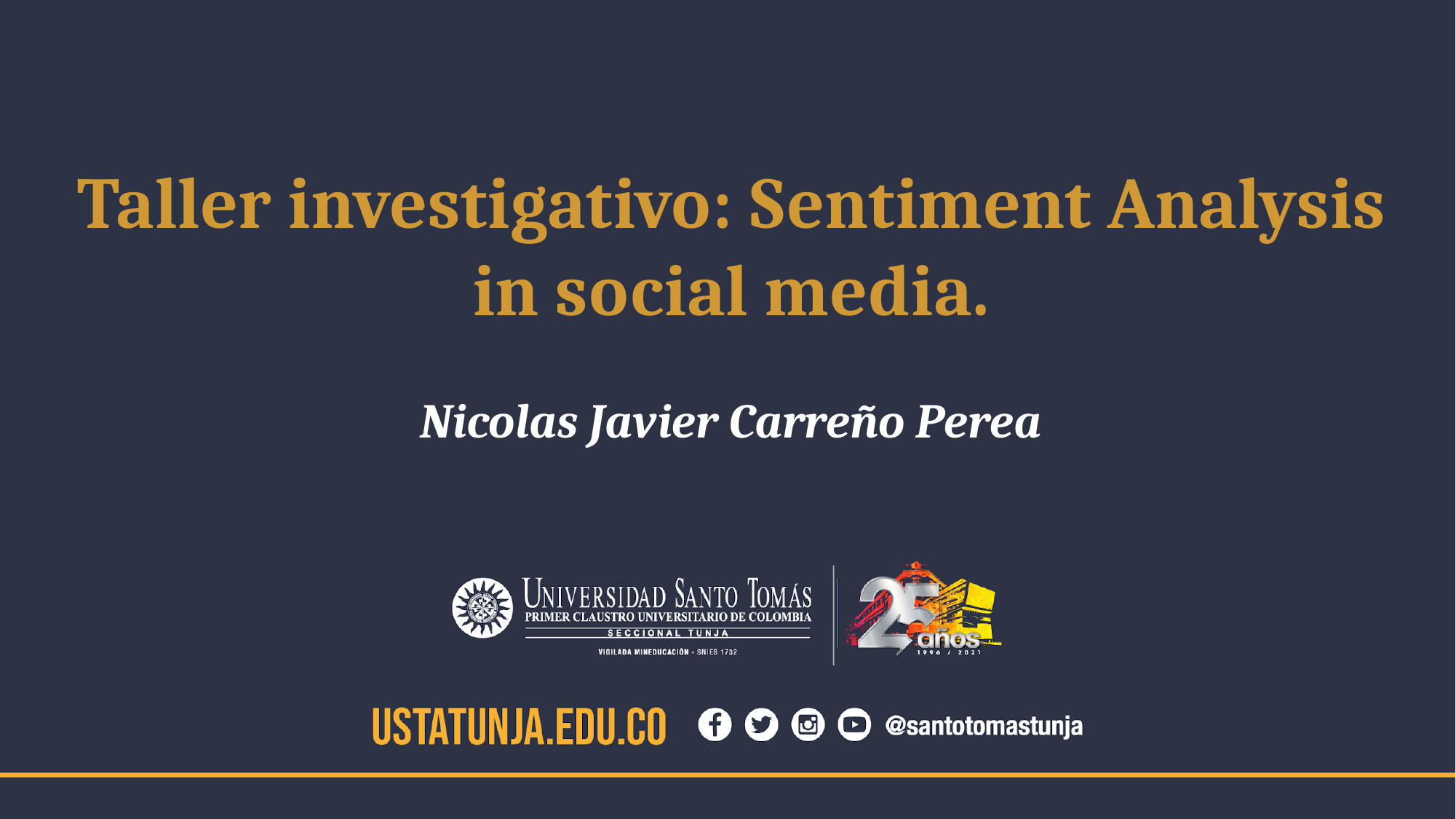

Taller investigativo: Sentiment Analysis in social media.
Nicolas Javier Carreño Perea